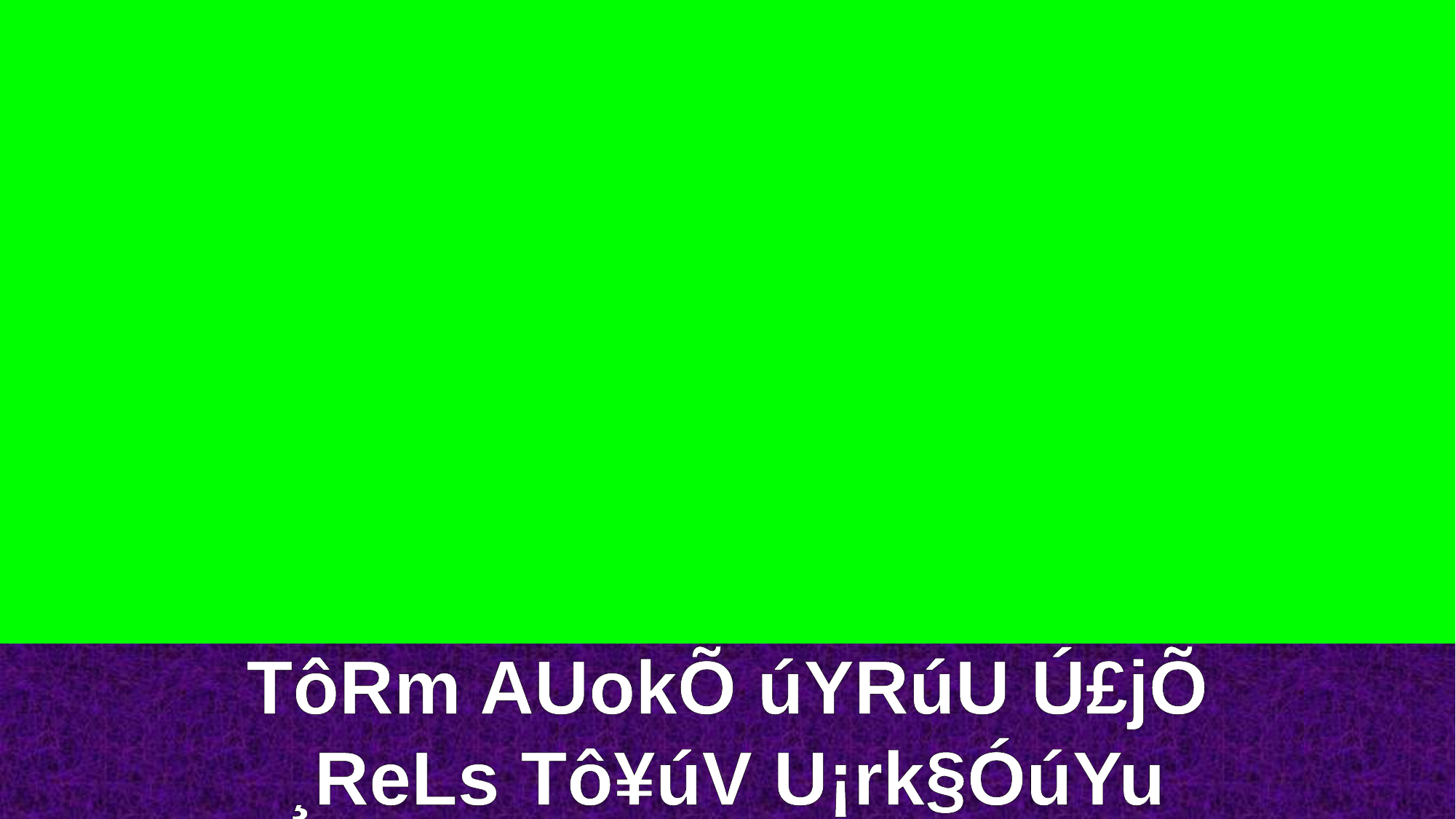

TôRm AUokÕ úYRúU Ú£jÕ
¸ReLs Tô¥úV U¡rk§ÓúYu